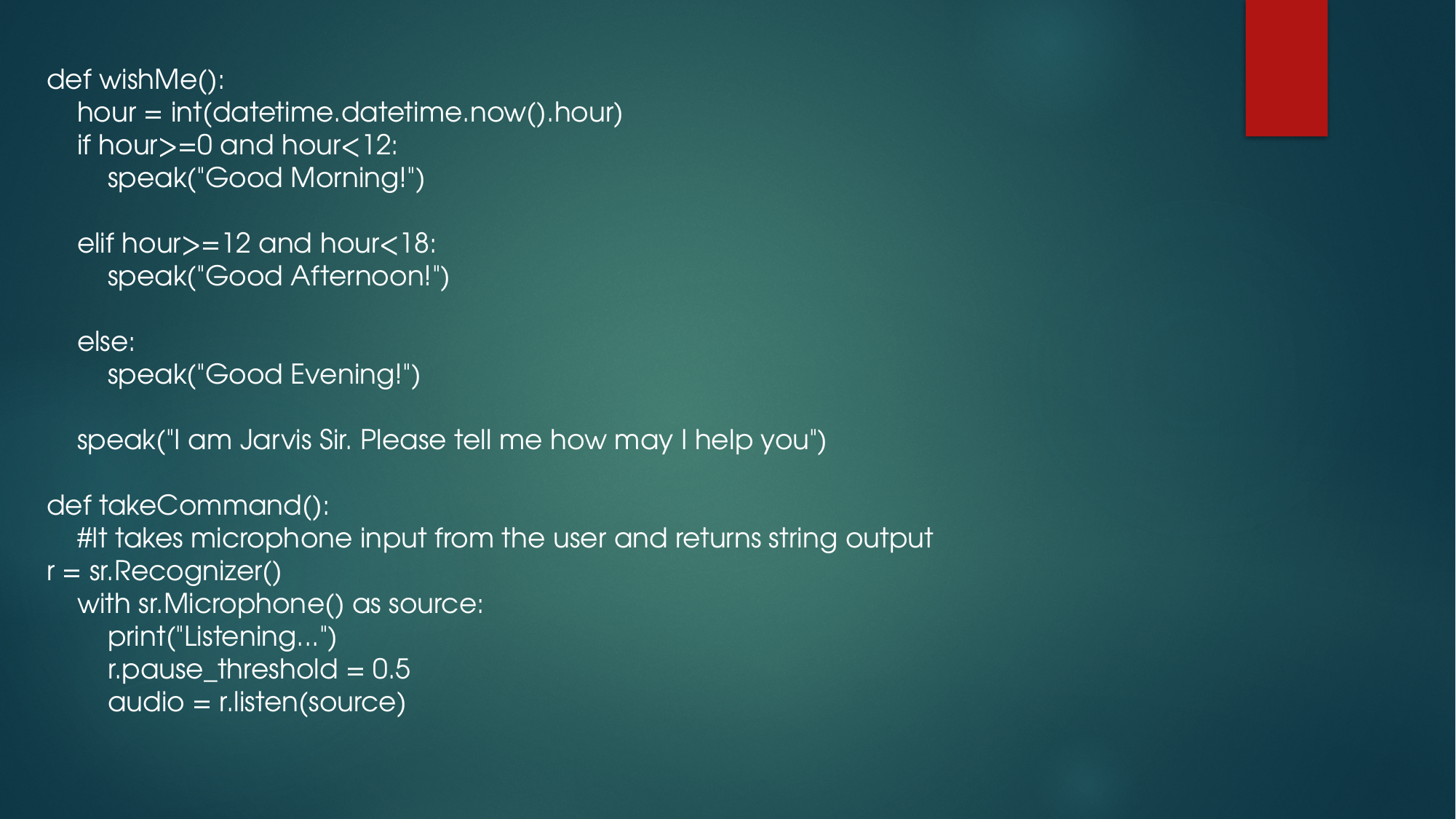

def wishMe():
    hour = int(datetime.datetime.now().hour)
    if hour>=0 and hour<12:
        speak("Good Morning!")

    elif hour>=12 and hour<18:
        speak("Good Afternoon!")

    else:
        speak("Good Evening!")

    speak("I am Jarvis Sir. Please tell me how may I help you")

def takeCommand():
    #It takes microphone input from the user and returns string output
r = sr.Recognizer()
    with sr.Microphone() as source:
        print("Listening...")
        r.pause_threshold = 0.5
        audio = r.listen(source)